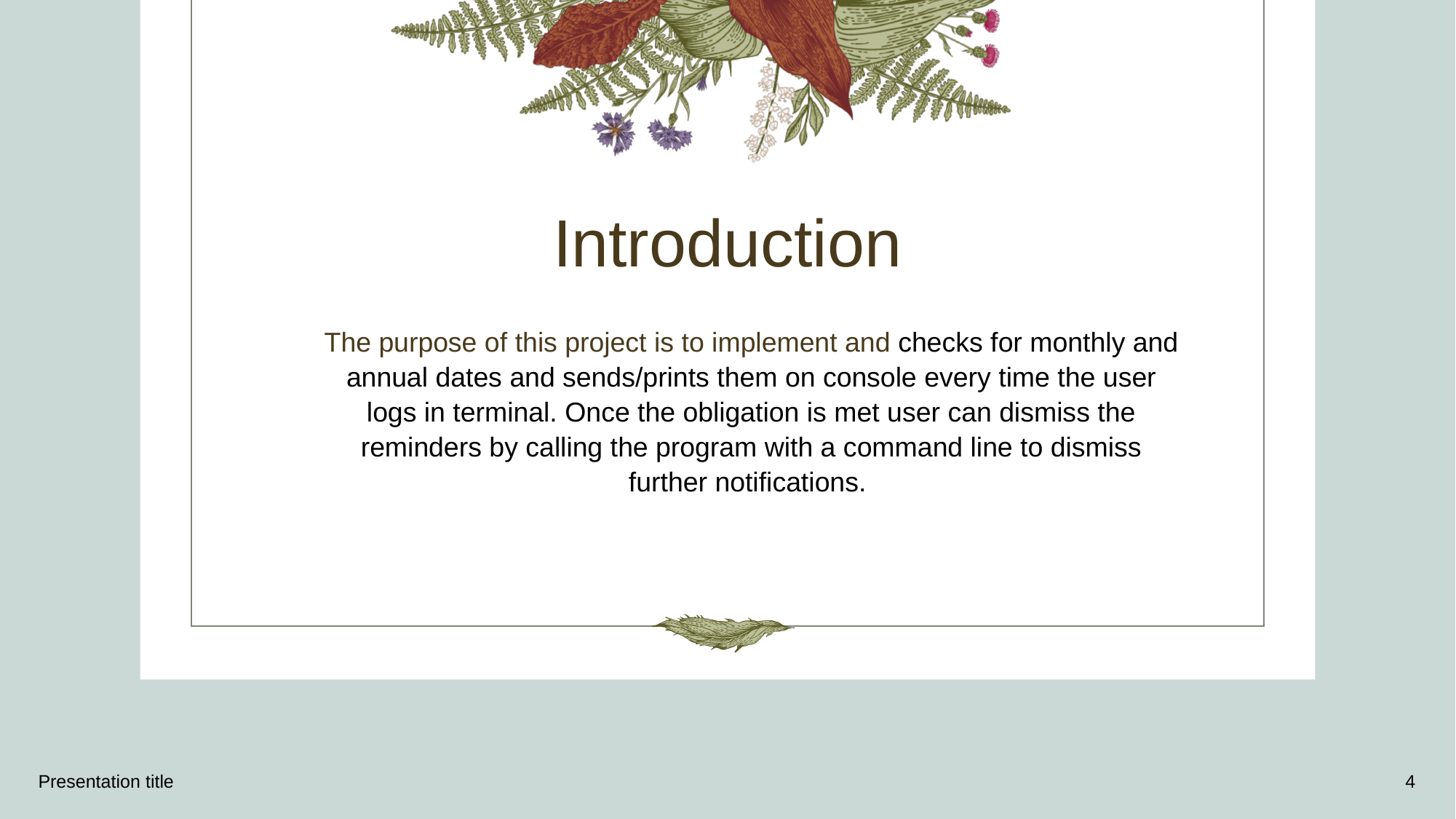

# Introduction
The purpose of this project is to implement and checks for monthly and annual dates and sends/prints them on console every time the user logs in terminal. Once the obligation is met user can dismiss the reminders by calling the program with a command line to dismiss further notifications.

Presentation title
4